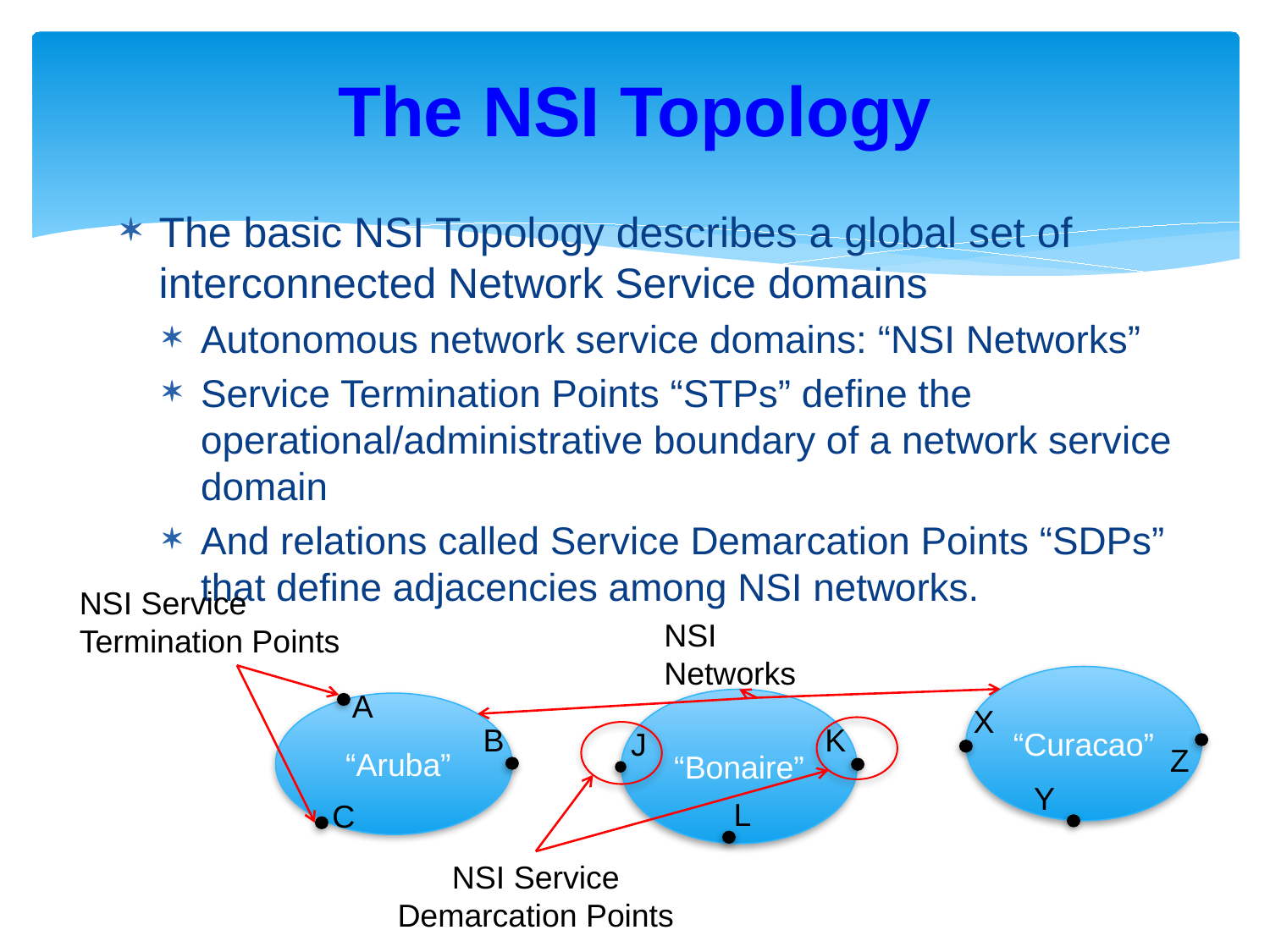

# The NSI Topology
The basic NSI Topology describes a global set of interconnected Network Service domains
Autonomous network service domains: “NSI Networks”
Service Termination Points “STPs” define the operational/administrative boundary of a network service domain
And relations called Service Demarcation Points “SDPs” that define adjacencies among NSI networks.
NSI Service Termination Points
NSI Networks
“Curacao”
A
“Bonaire”

 “Aruba”
X
B
K

J

Z

Y
L
C

NSI Service Demarcation Points